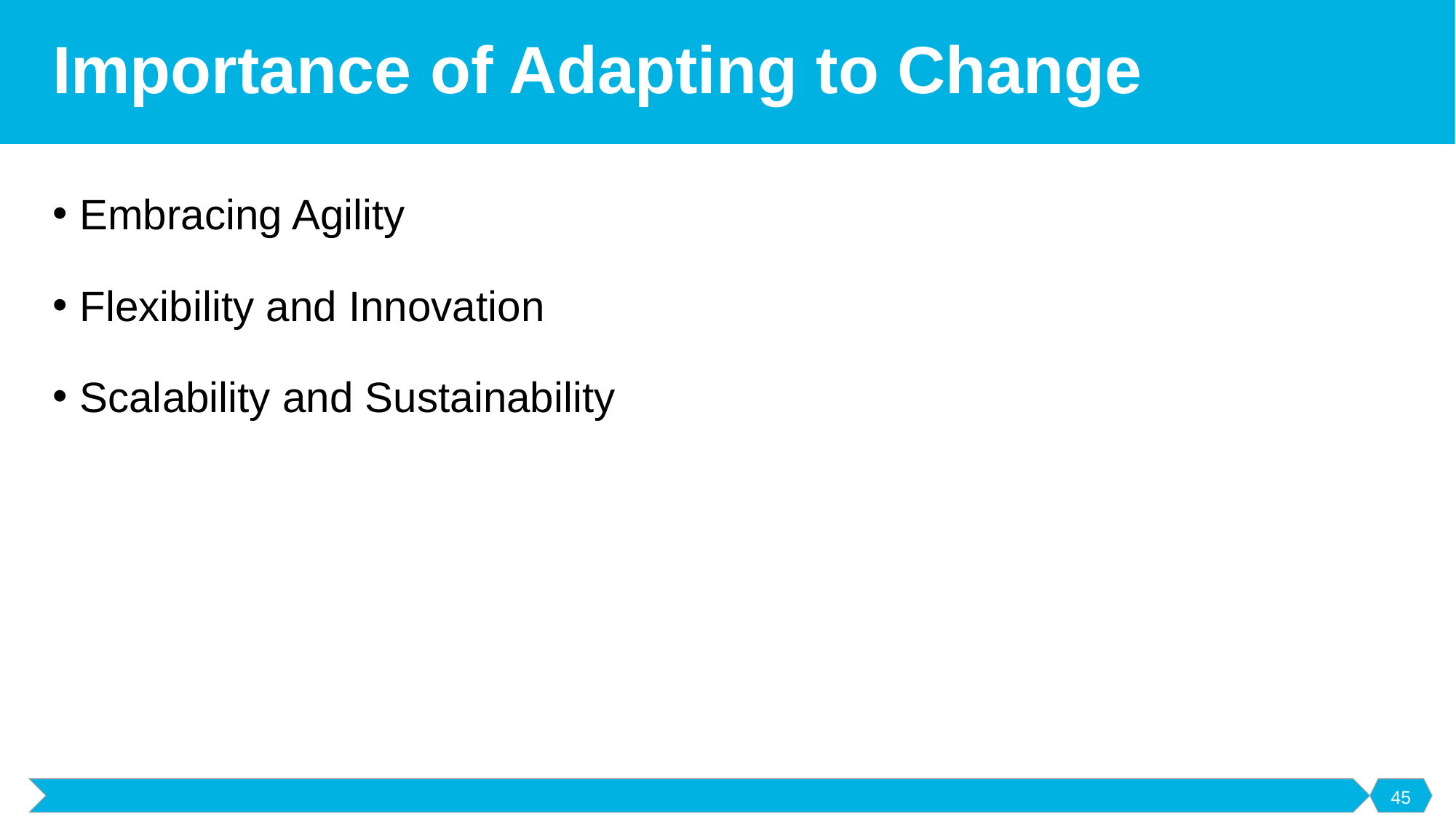

# Importance of Adapting to Change
Embracing Agility
Flexibility and Innovation
Scalability and Sustainability
45